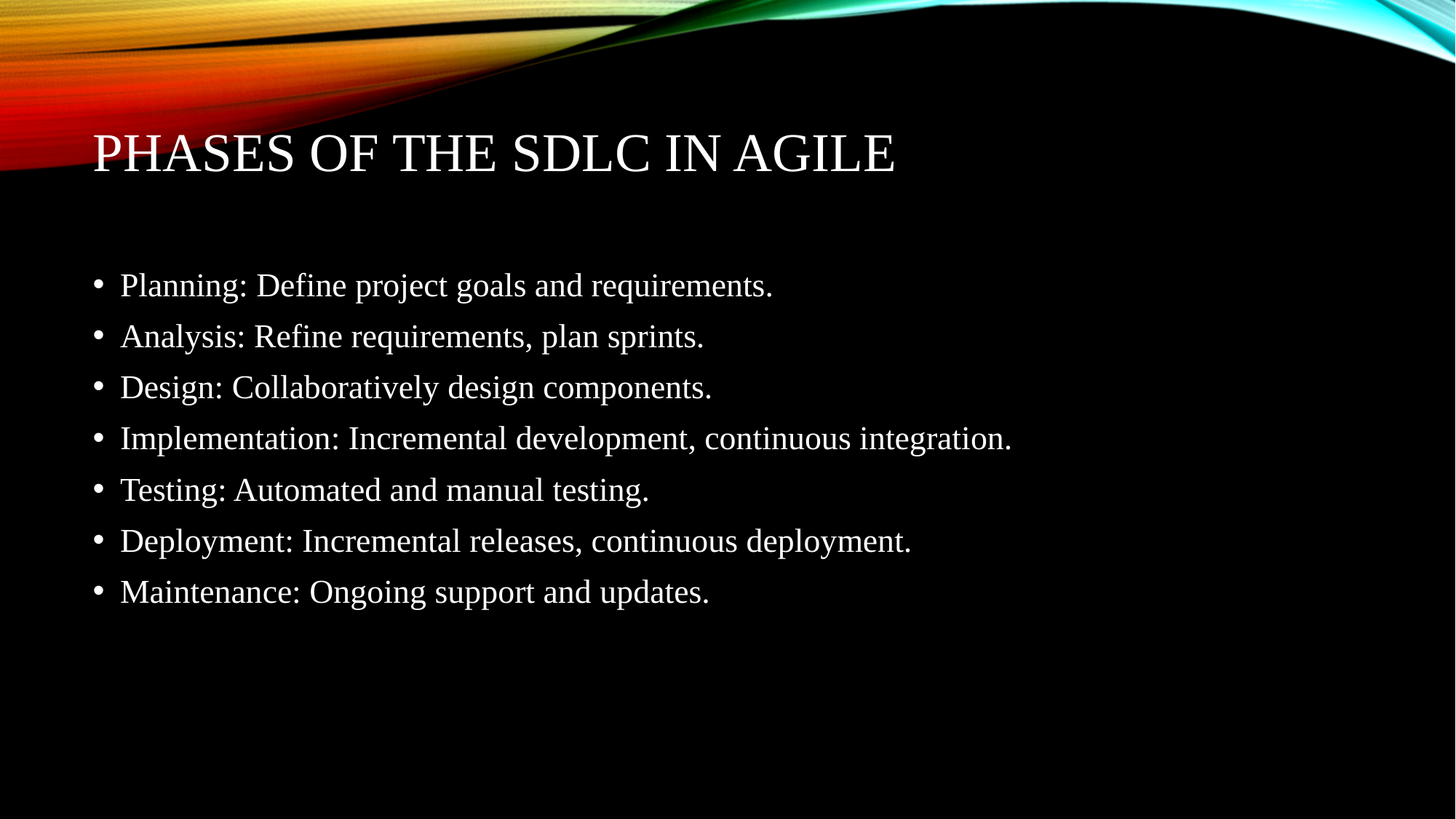

# Phases of the SDLC in Agile
Planning: Define project goals and requirements.
Analysis: Refine requirements, plan sprints.
Design: Collaboratively design components.
Implementation: Incremental development, continuous integration.
Testing: Automated and manual testing.
Deployment: Incremental releases, continuous deployment.
Maintenance: Ongoing support and updates.